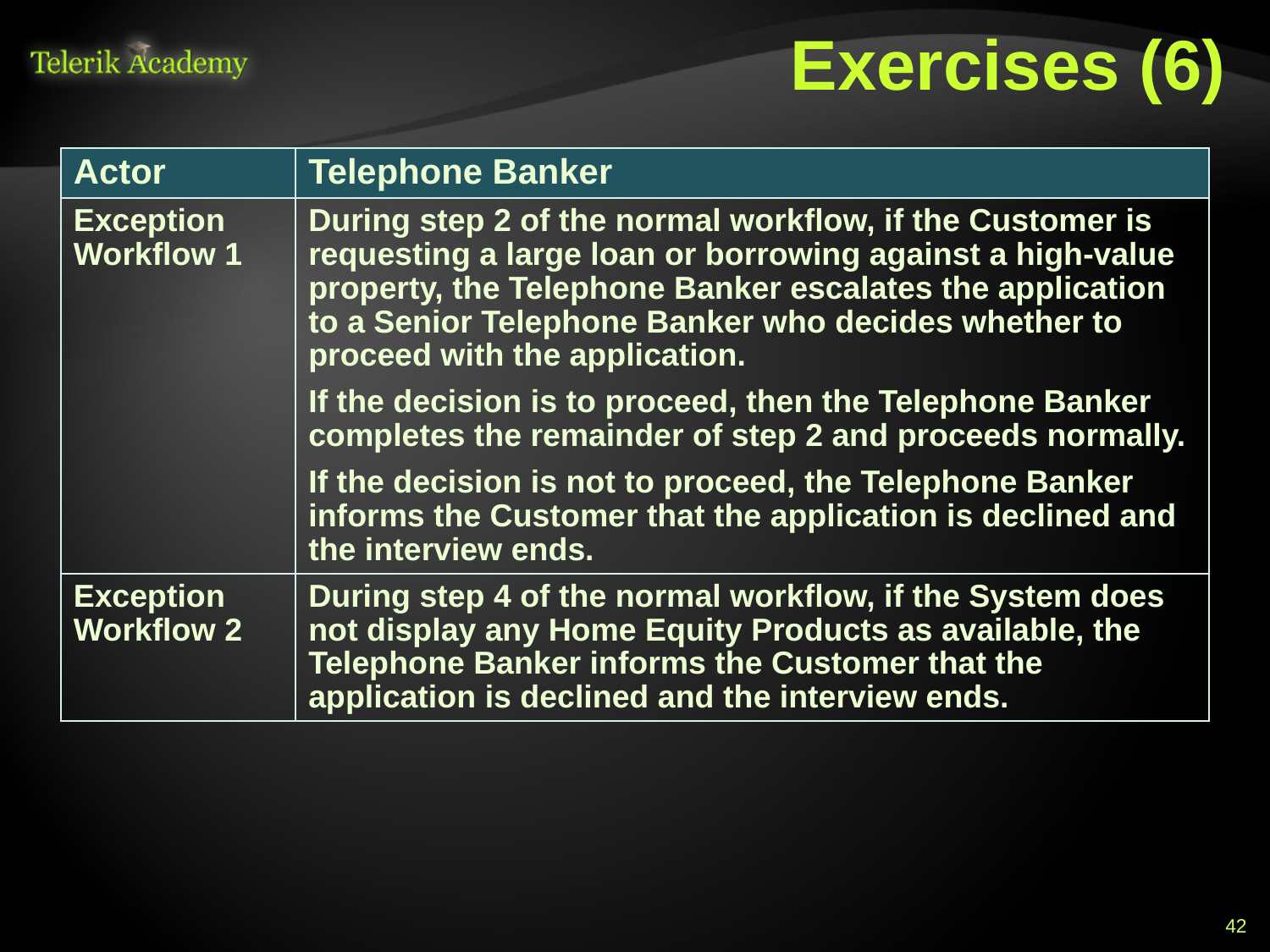

# Exercises (6)
| Actor | Telephone Banker |
| --- | --- |
| Exception Workflow 1 | During step 2 of the normal workflow, if the Customer is requesting a large loan or borrowing against a high-value property, the Telephone Banker escalates the application to a Senior Telephone Banker who decides whether to proceed with the application. If the decision is to proceed, then the Telephone Banker completes the remainder of step 2 and proceeds normally. If the decision is not to proceed, the Telephone Banker informs the Customer that the application is declined and the interview ends. |
| Exception Workflow 2 | During step 4 of the normal workflow, if the System does not display any Home Equity Products as available, the Telephone Banker informs the Customer that the application is declined and the interview ends. |
42